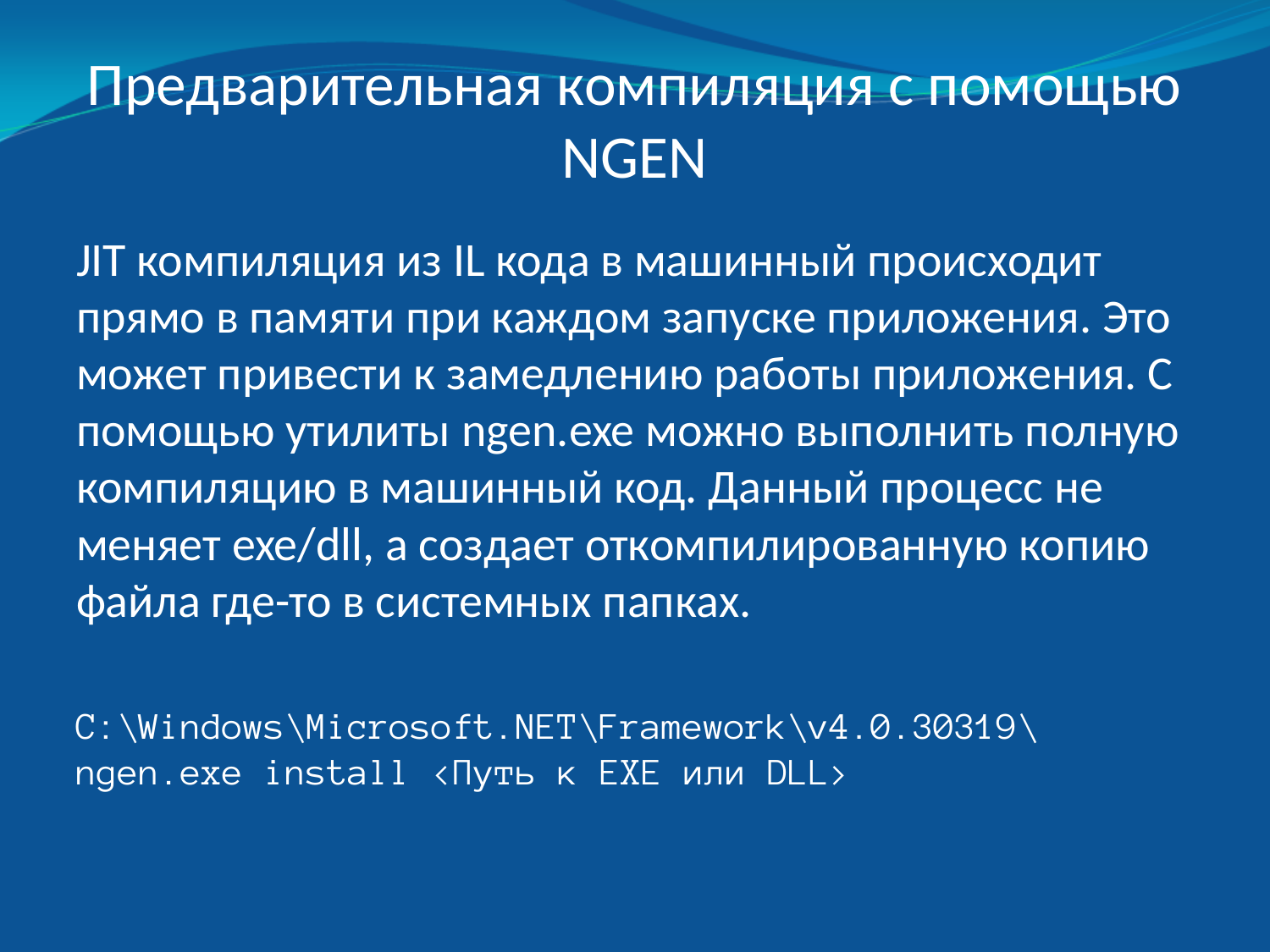

# Предварительная компиляция с помощью NGEN
JIT компиляция из IL кода в машинный происходит прямо в памяти при каждом запуске приложения. Это может привести к замедлению работы приложения. С помощью утилиты ngen.exe можно выполнить полную компиляцию в машинный код. Данный процесс не меняет exe/dll, а создает откомпилированную копию файла где-то в системных папках.

C:\Windows\Microsoft.NET\Framework\v4.0.30319\
ngen.exe install <Путь к EXE или DLL>